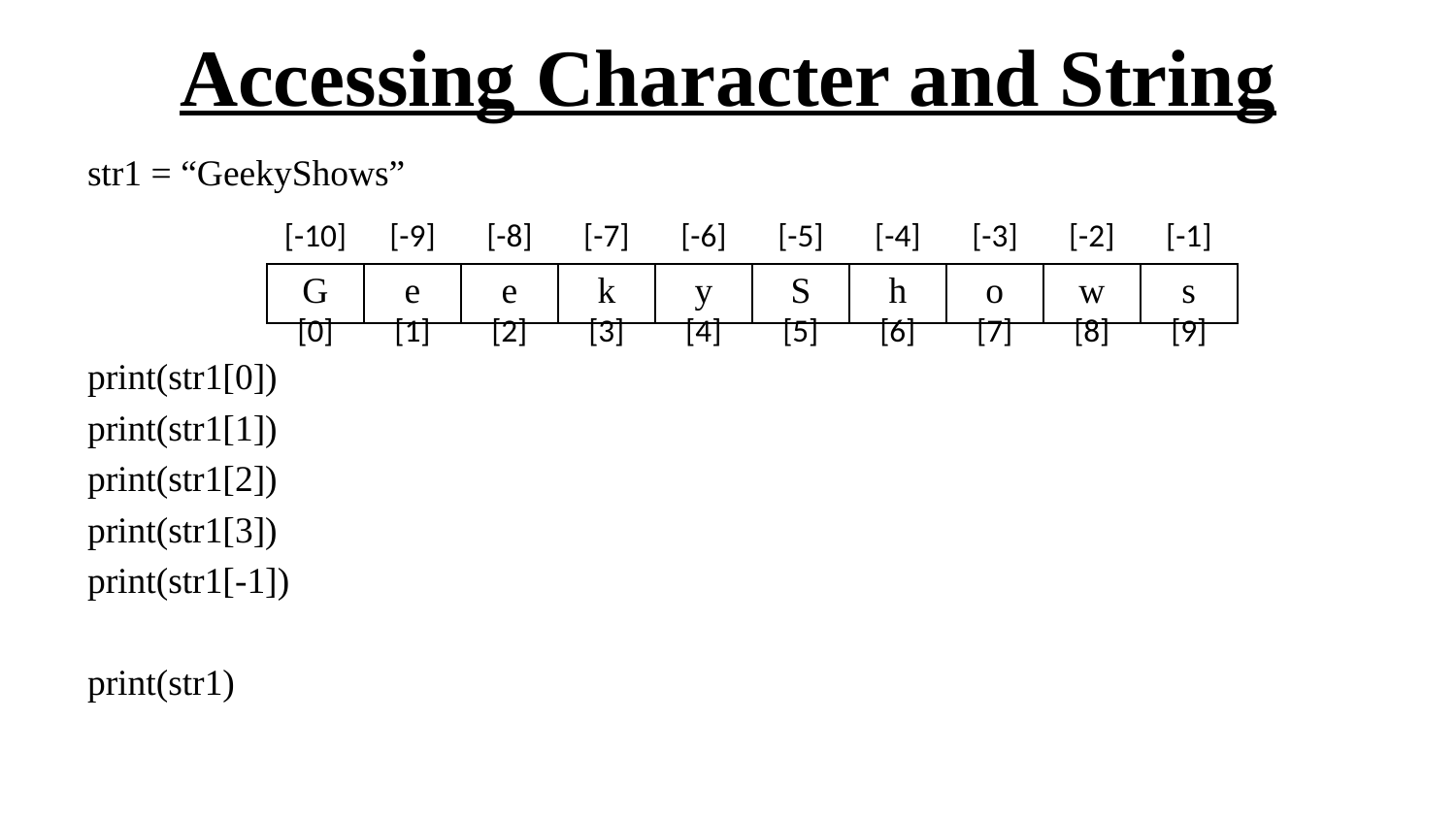

# Accessing Character and String
str1 = “GeekyShows”

print(str1[0])
print(str1[1])
print(str1[2])
print(str1[3])
print(str1[-1])

print(str1)

| [-10] | [-9] | [-8] | [-7] | [-6] | [-5] | [-4] | [-3] | [-2] | [-1] |
| --- | --- | --- | --- | --- | --- | --- | --- | --- | --- |
| G | e | e | k | y | S | h | o | w | s |
| --- | --- | --- | --- | --- | --- | --- | --- | --- | --- |
| [0] | [1] | [2] | [3] | [4] | [5] | [6] | [7] | [8] | [9] |
| --- | --- | --- | --- | --- | --- | --- | --- | --- | --- |